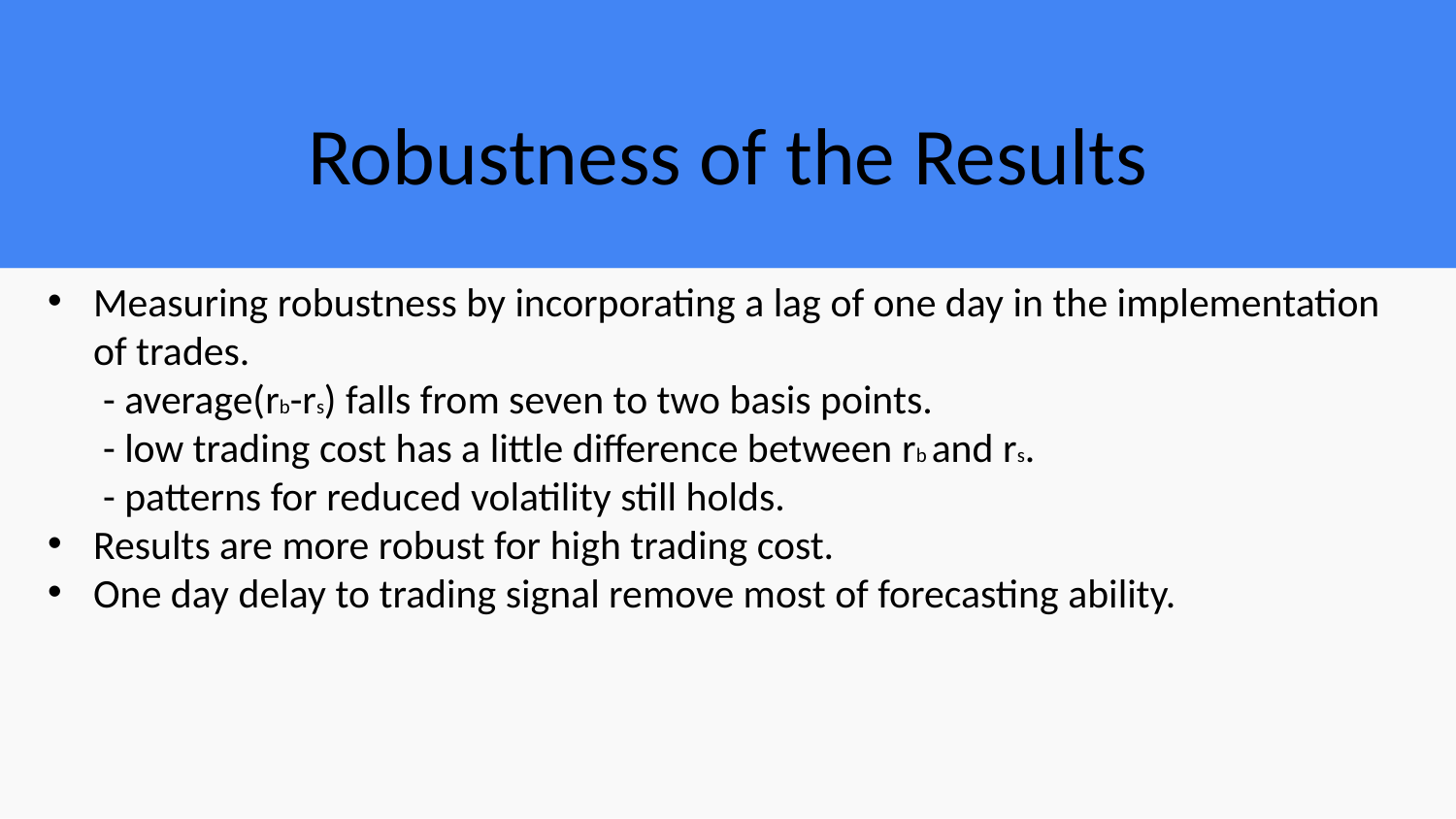

# Robustness of the Results
Measuring robustness by incorporating a lag of one day in the implementation of trades.
      - average(rb-rs) falls from seven to two basis points.
      - low trading cost has a little difference between rb and rs.
      - patterns for reduced volatility still holds.
Results are more robust for high trading cost.
One day delay to trading signal remove most of forecasting ability.